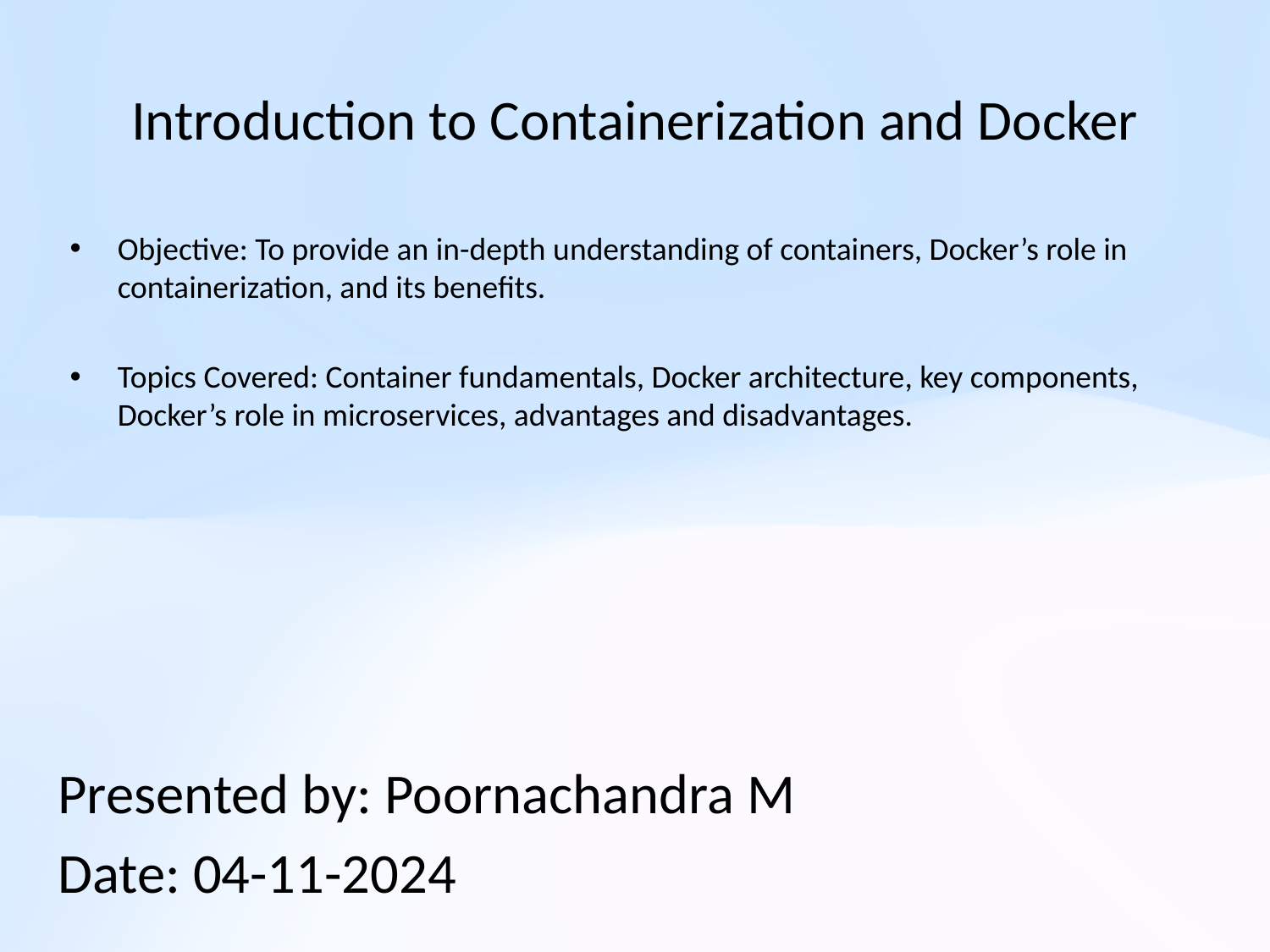

# Introduction to Containerization and Docker
Objective: To provide an in-depth understanding of containers, Docker’s role in containerization, and its benefits.

Topics Covered: Container fundamentals, Docker architecture, key components, Docker’s role in microservices, advantages and disadvantages.
Presented by: Poornachandra M
Date: 04-11-2024